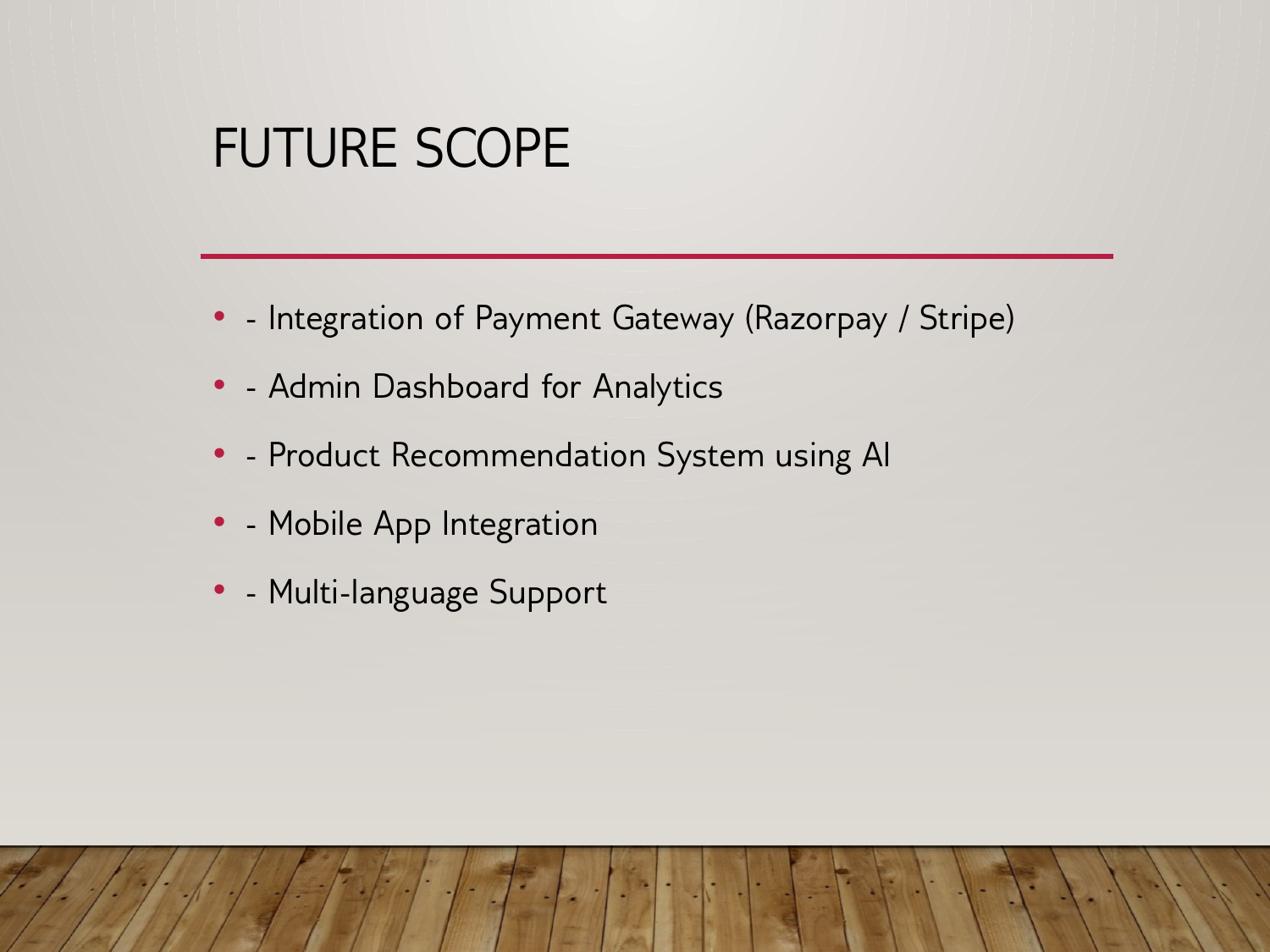

# Future Scope
- Integration of Payment Gateway (Razorpay / Stripe)
- Admin Dashboard for Analytics
- Product Recommendation System using AI
- Mobile App Integration
- Multi-language Support